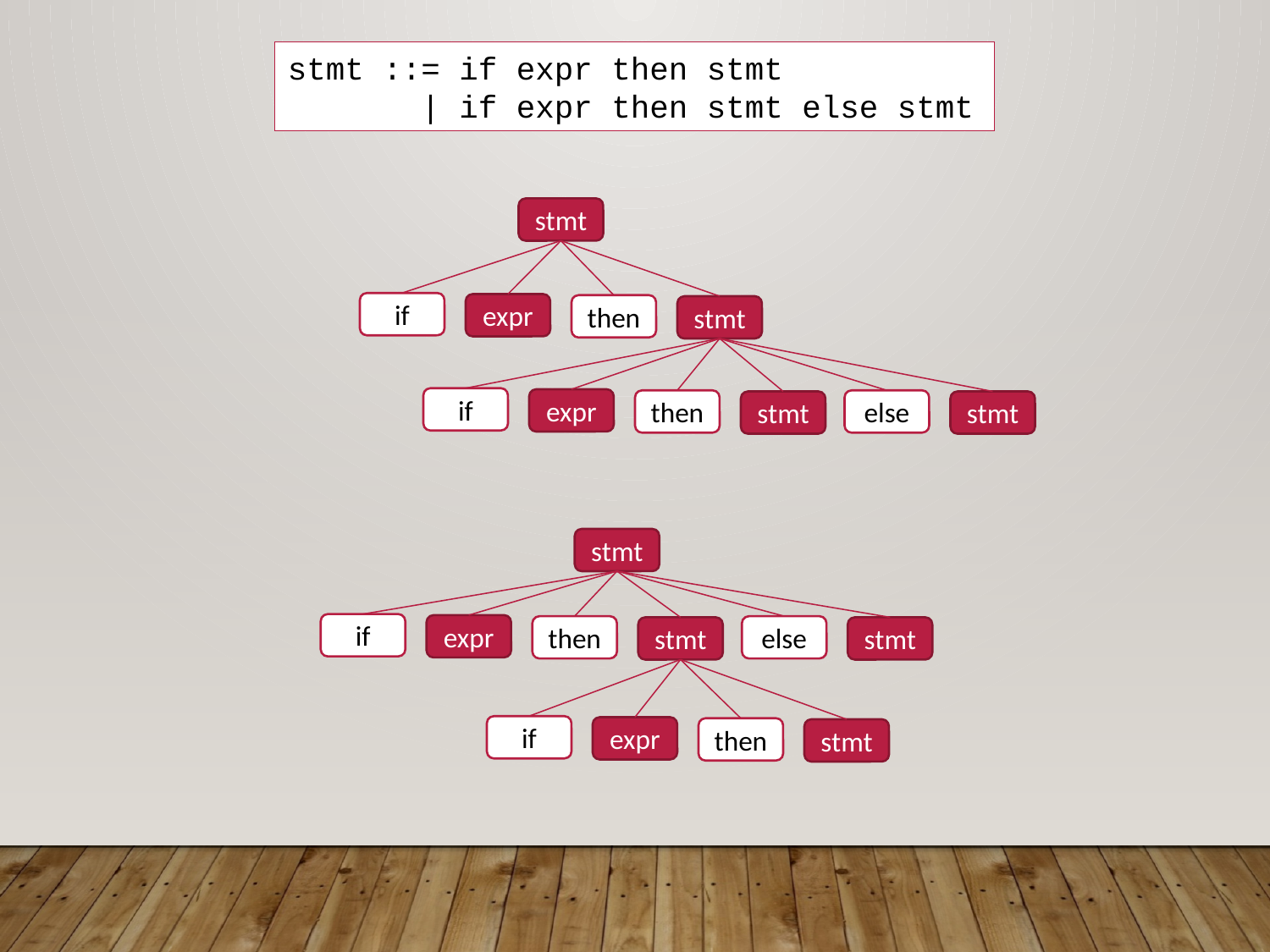

stmt ::= if expr then stmt
       | if expr then stmt else stmt
stmt
if
expr
then
stmt
if
expr
then
else
stmt
stmt
stmt
if
expr
then
else
stmt
stmt
if
expr
then
stmt